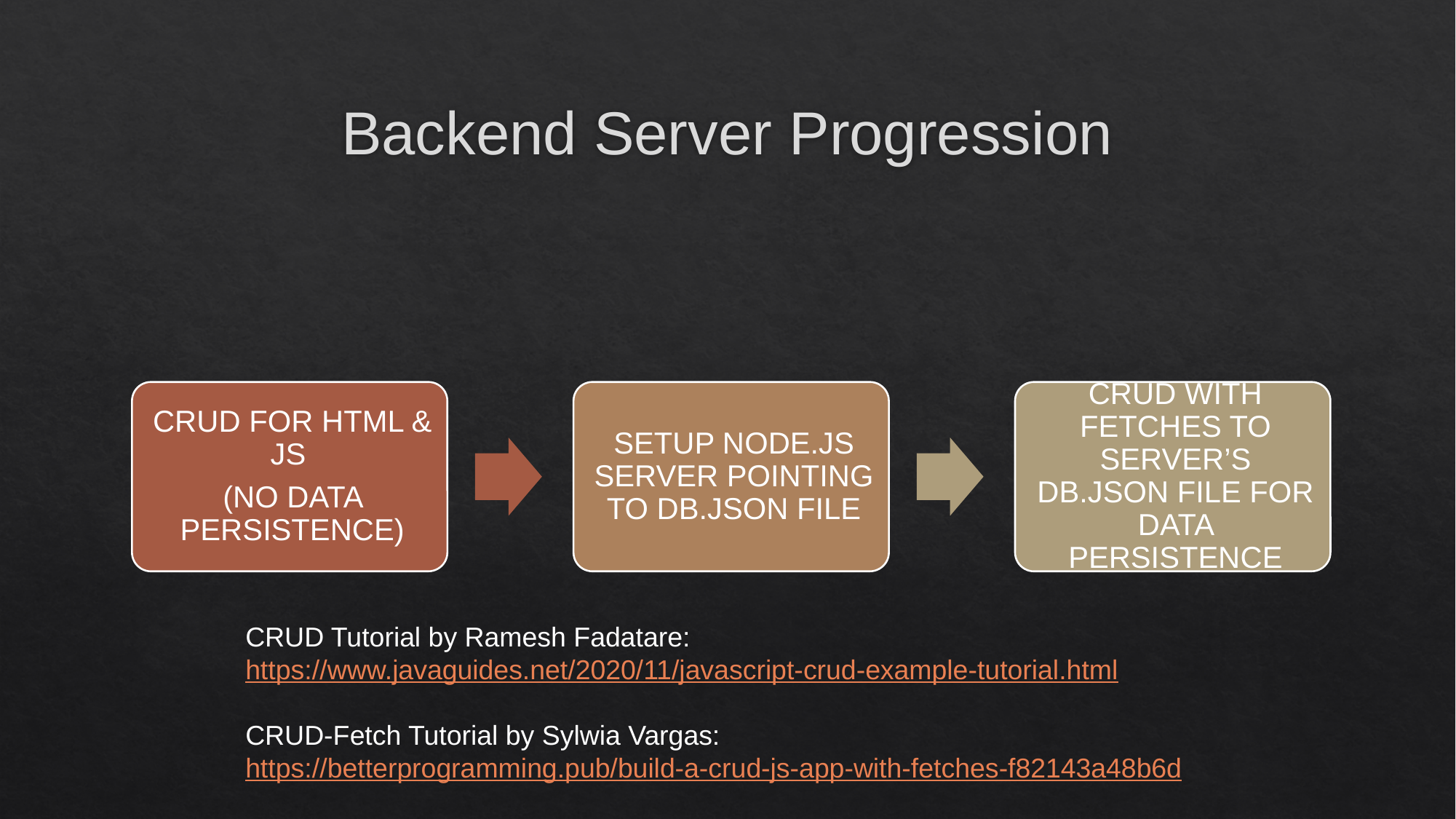

# Backend Server Progression
Crud for html & js
(no data persistence)

Setup node.js server pointing to db.json file

CRUD WITH FETCHES TO SERVER’S DB.JSON FILE FOR DATA PERSISTENCE
CRUD Tutorial by Ramesh Fadatare: https://www.javaguides.net/2020/11/javascript-crud-example-tutorial.html

CRUD-Fetch Tutorial by Sylwia Vargas: https://betterprogramming.pub/build-a-crud-js-app-with-fetches-f82143a48b6d